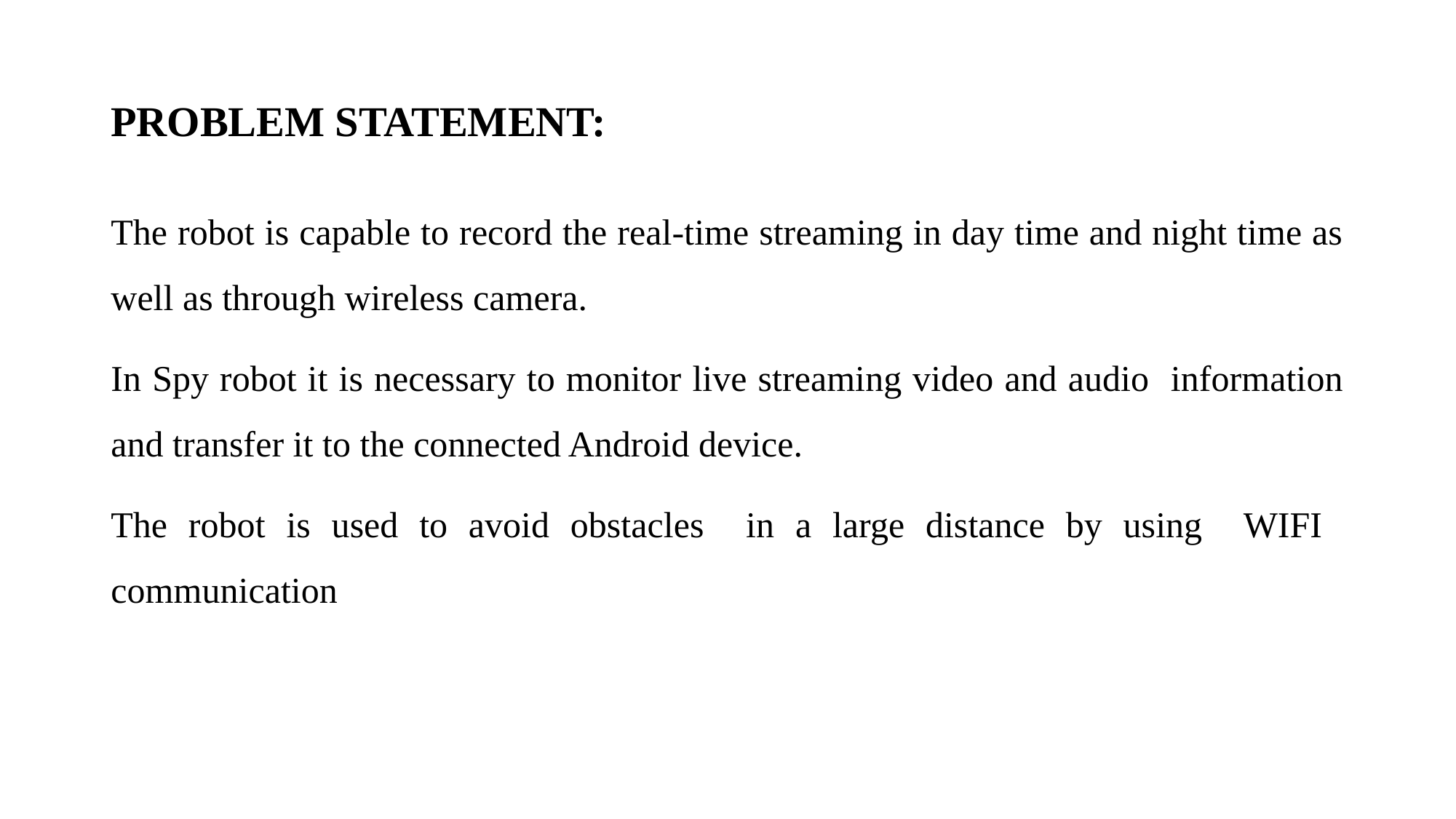

# PROBLEM STATEMENT:
The robot is capable to record the real-time streaming in day time and night time as well as through wireless camera.
In Spy robot it is necessary to monitor live streaming video and audio  information and transfer it to the connected Android device.
The robot is used to avoid obstacles  in a large distance by using  WIFI  communication